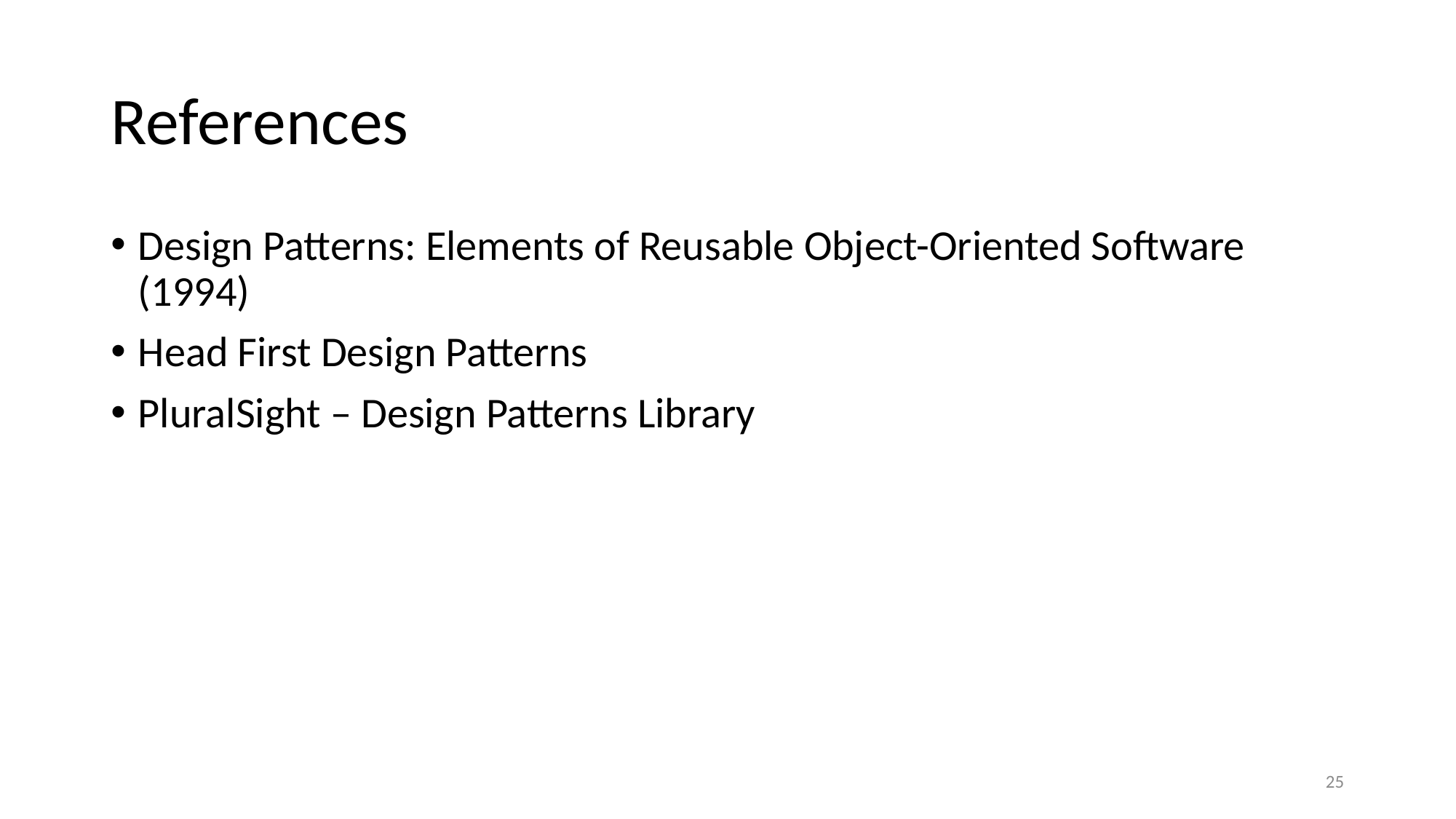

# References
Design Patterns: Elements of Reusable Object-Oriented Software (1994)
Head First Design Patterns
PluralSight – Design Patterns Library

25